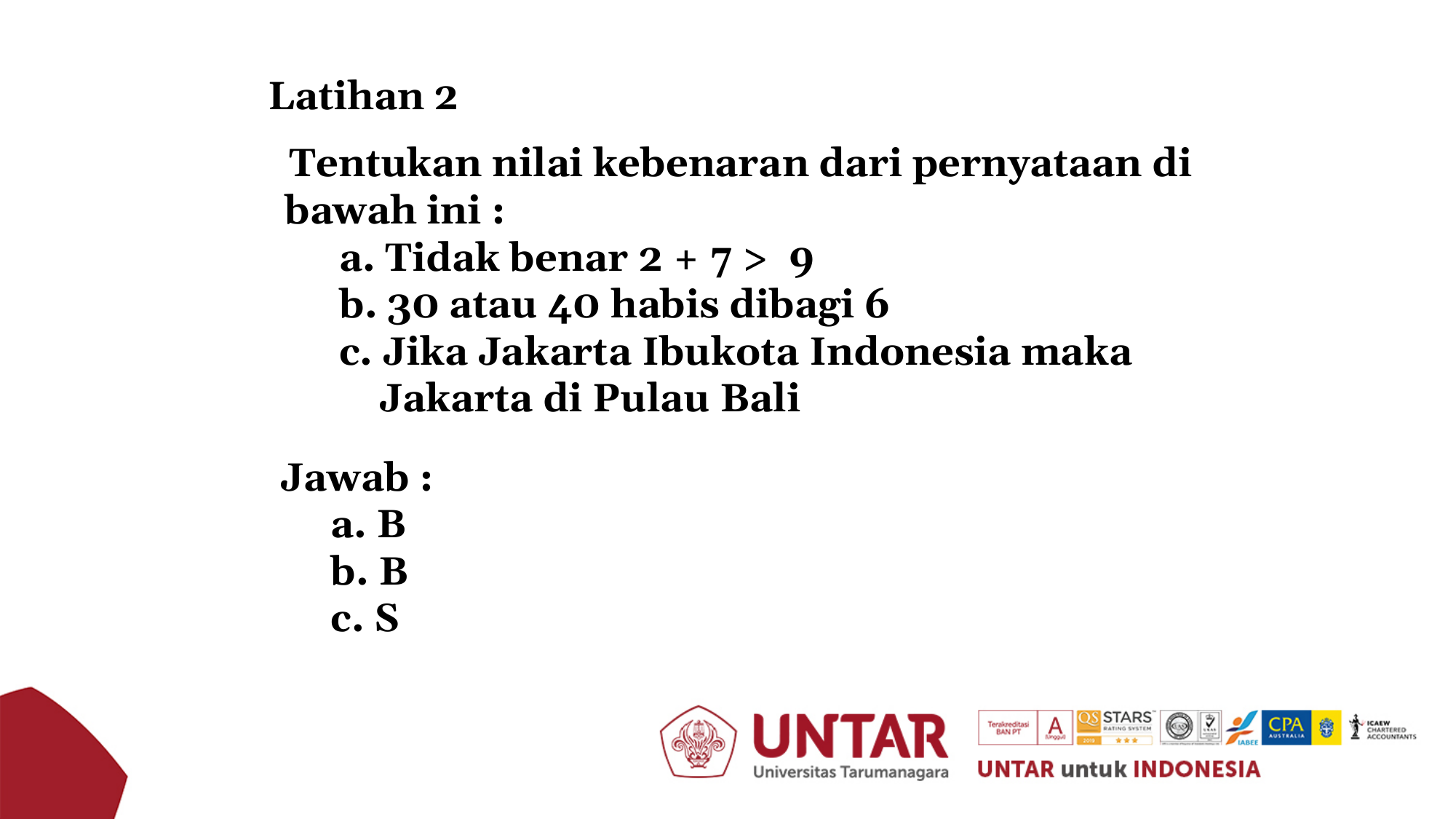

Latihan 2
	Tentukan nilai kebenaran dari pernyataan di
     bawah ini :
     a. Tidak benar 2 + 7 >  9
     b. 30 atau 40 habis dibagi 6
     c. Jika Jakarta Ibukota Indonesia maka
         Jakarta di Pulau Bali
	Jawab :
     a. B
     b. B
     c. S